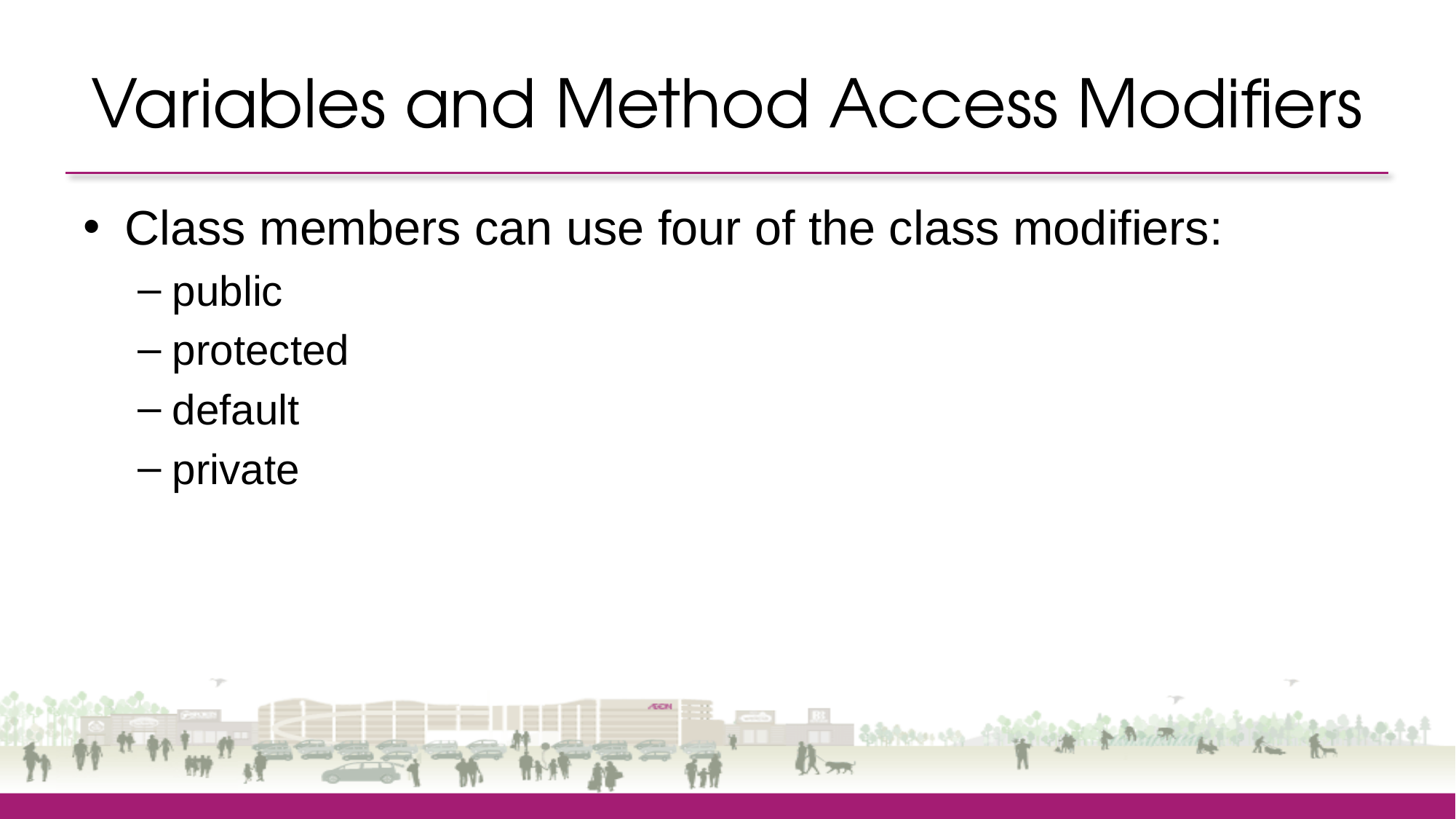

# Variables and Method Access Modifiers
Class members can use four of the class modifiers:
public
protected
default
private